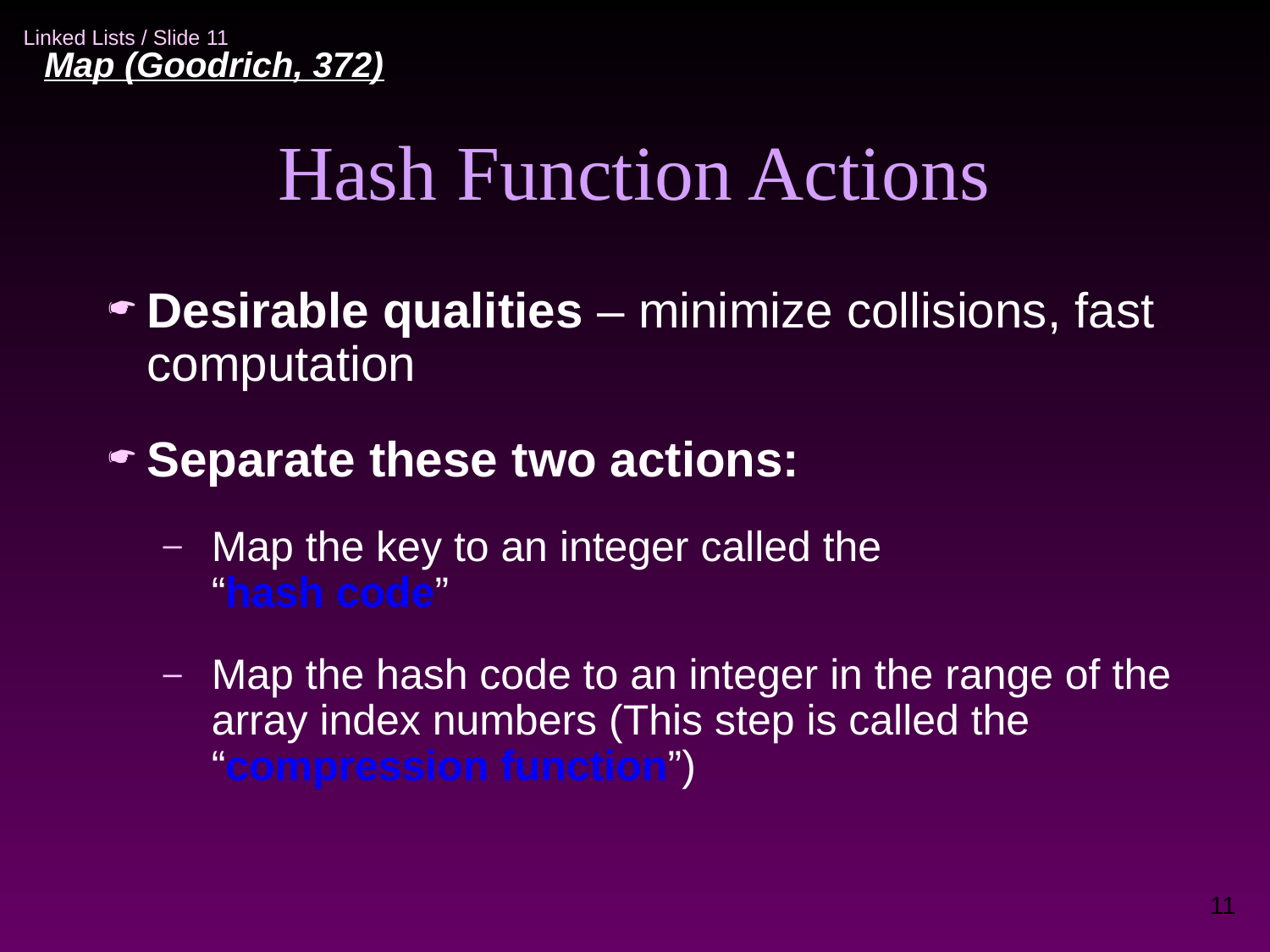

Map (Goodrich, 372)‏
Hash Function Actions
Desirable qualities – minimize collisions, fast computation
Separate these two actions:
Map the key to an integer called the
“hash code”
Map the hash code to an integer in the range of the array index numbers (This step is called the “compression function”)‏
11